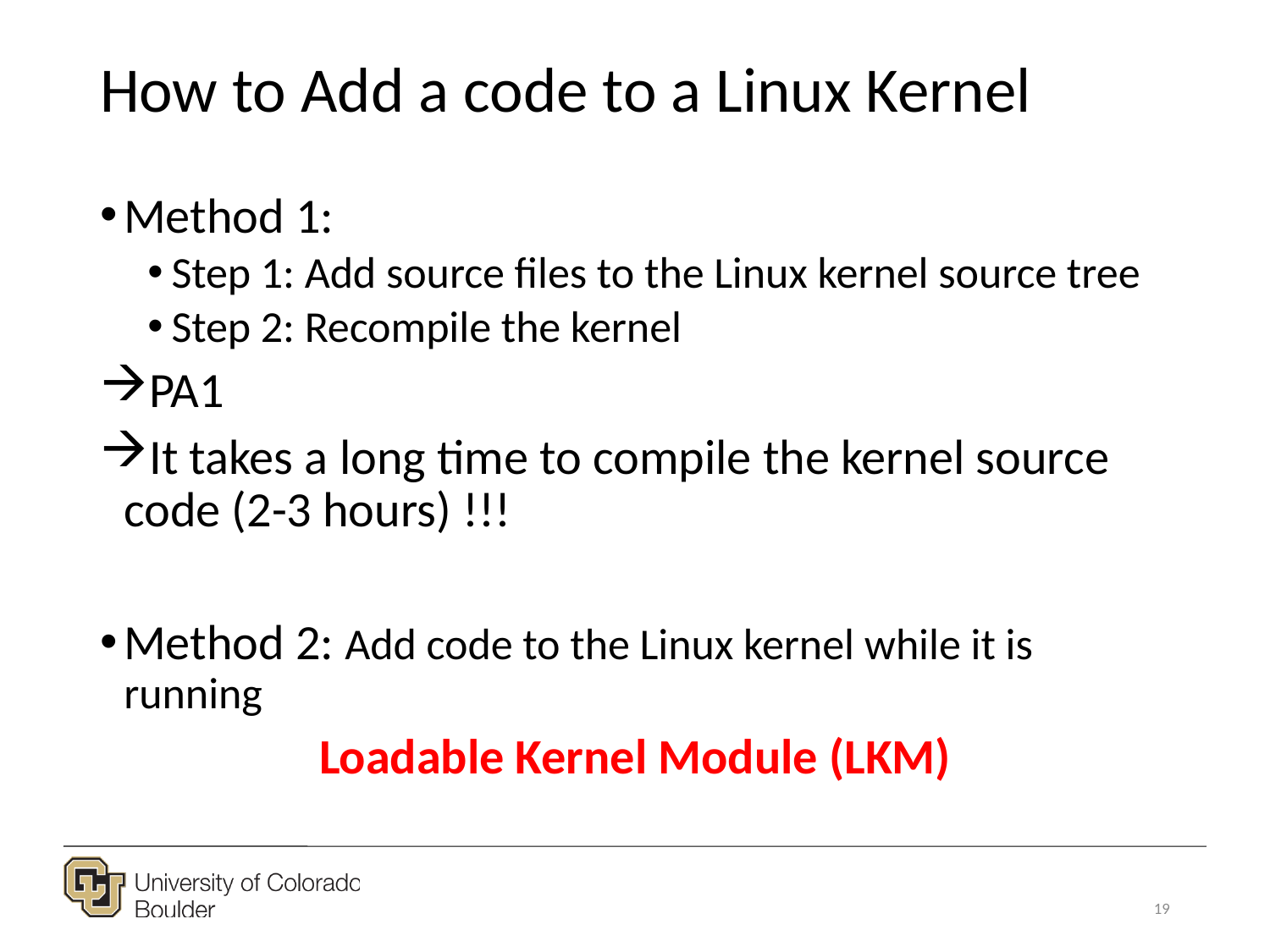

# How to Add a code to a Linux Kernel
Method 1:
Step 1: Add source files to the Linux kernel source tree
Step 2: Recompile the kernel
PA1
It takes a long time to compile the kernel source code (2-3 hours) !!!

Method 2: Add code to the Linux kernel while it is running
Loadable Kernel Module (LKM)
19